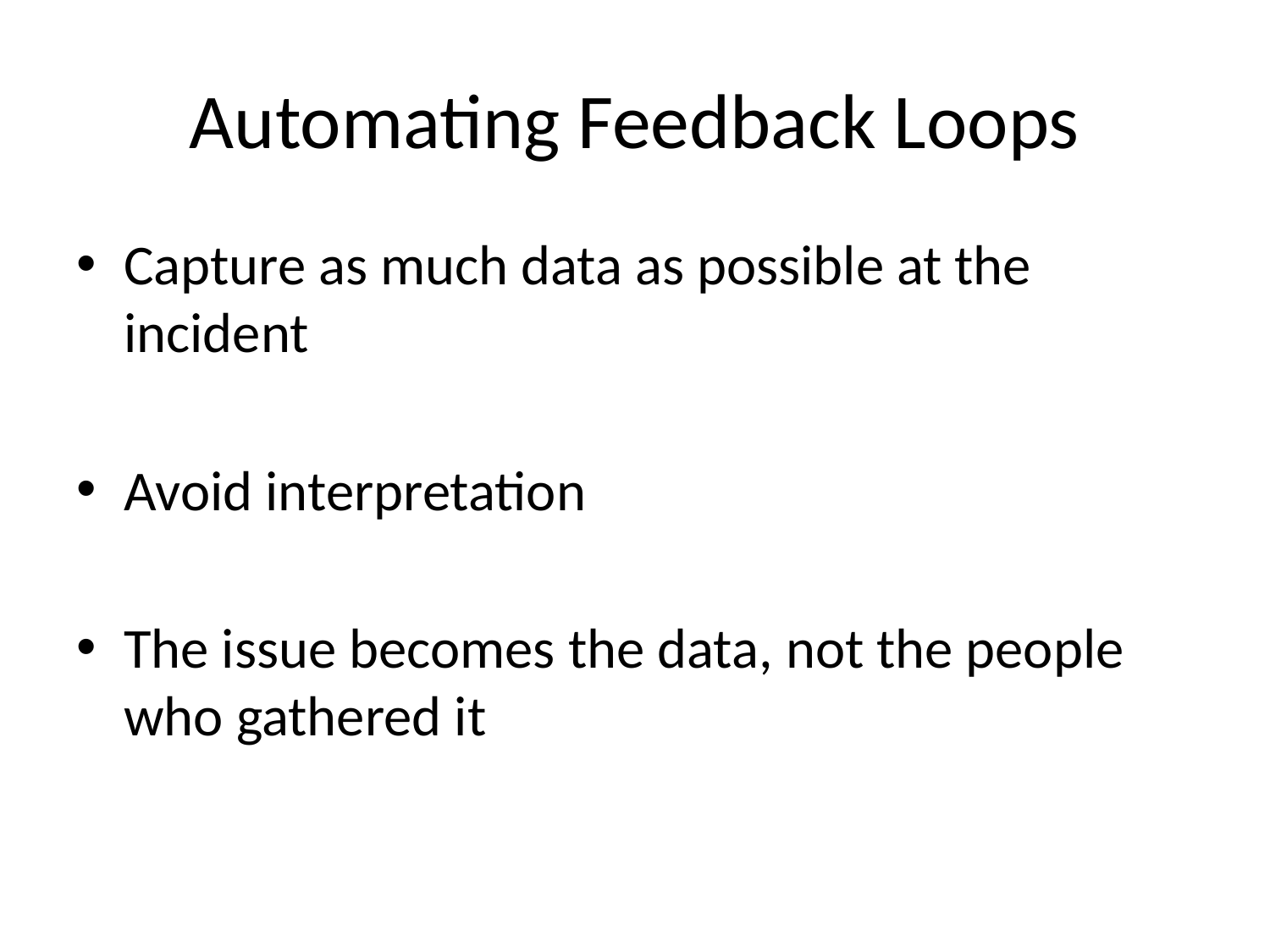

# Automating Feedback Loops
Capture as much data as possible at the incident

Avoid interpretation

The issue becomes the data, not the people who gathered it